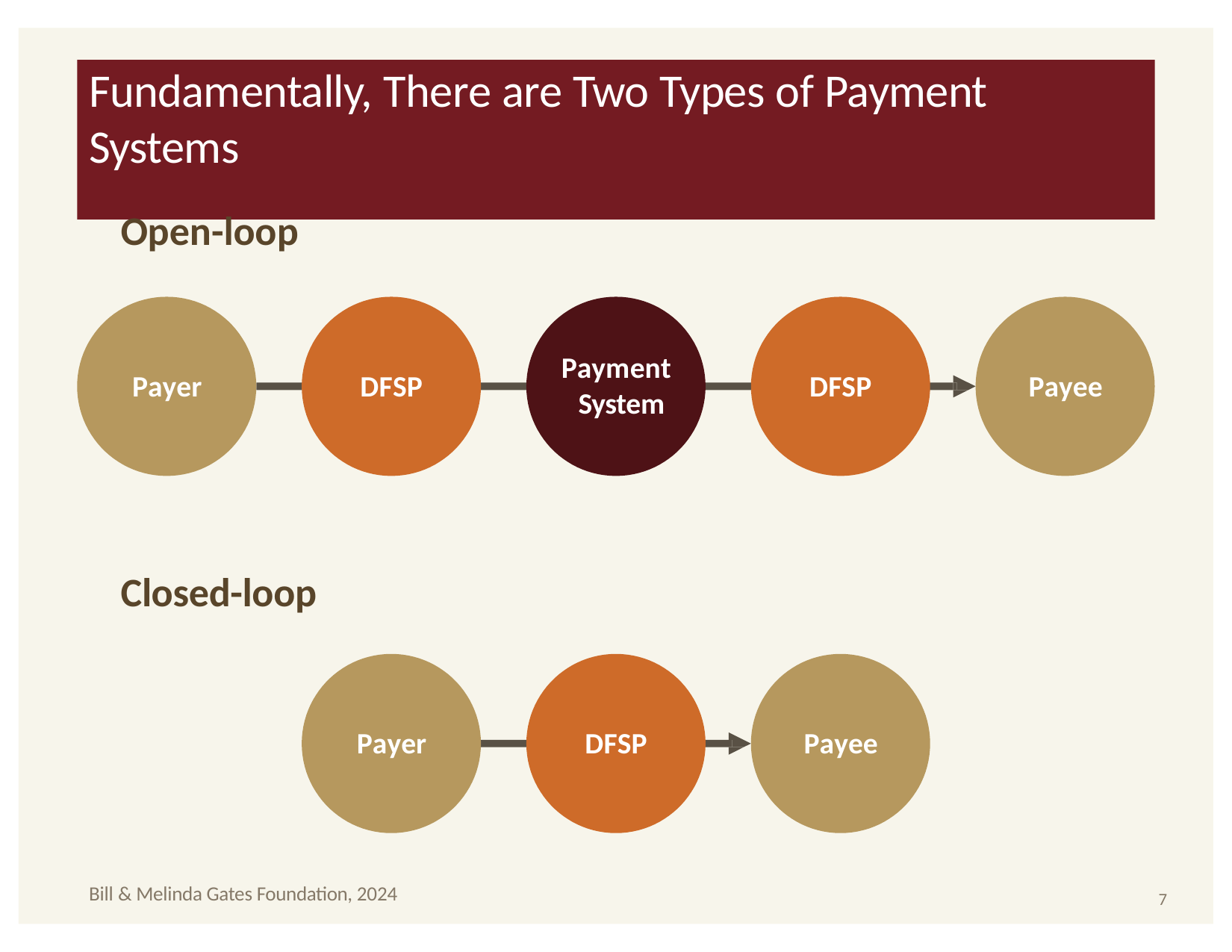

# Fundamentally, There are Two Types of Payment  Systems
Open-loop

Payment  System
Payer
DFSP
DFSP
Payee
Closed-loop

Payer
DFSP
Payee
Bill & Melinda Gates Foundation, 2024
7